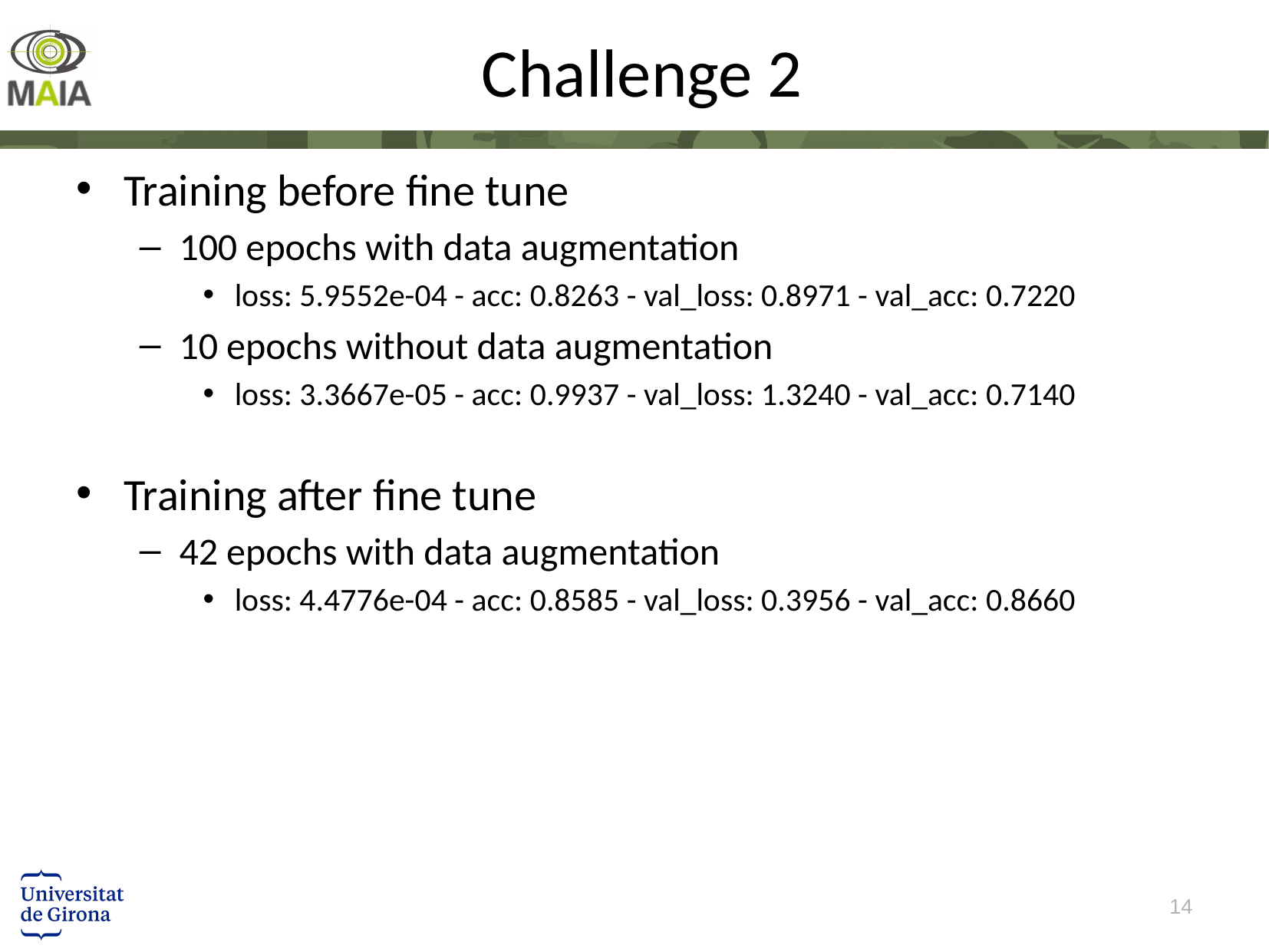

# Challenge 2
Training before fine tune
100 epochs with data augmentation
loss: 5.9552e-04 - acc: 0.8263 - val_loss: 0.8971 - val_acc: 0.7220
10 epochs without data augmentation
loss: 3.3667e-05 - acc: 0.9937 - val_loss: 1.3240 - val_acc: 0.7140

Training after fine tune
42 epochs with data augmentation
loss: 4.4776e-04 - acc: 0.8585 - val_loss: 0.3956 - val_acc: 0.8660

14